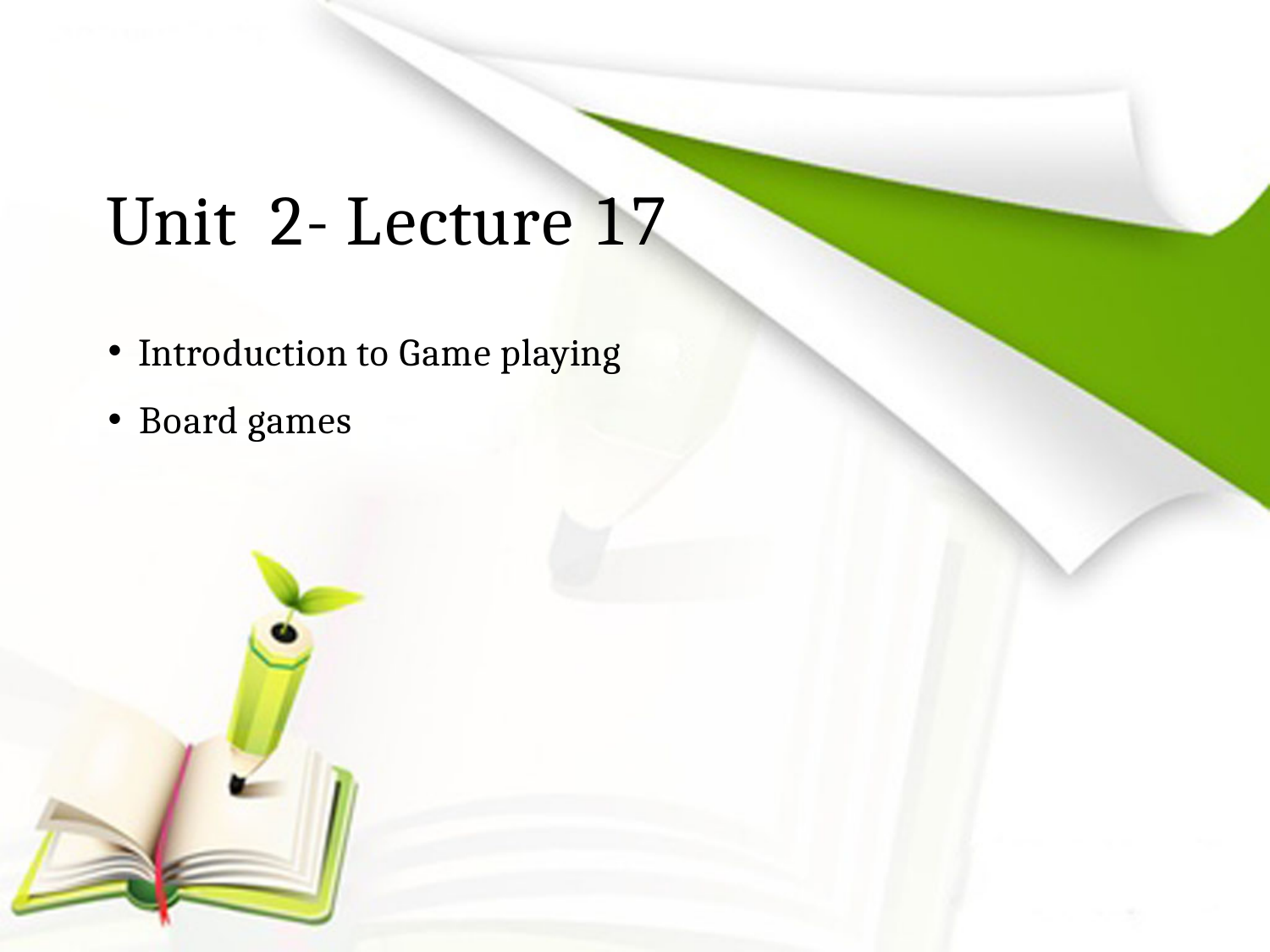

# Unit  2- Lecture 17
  Introduction to Game playing
  Board games